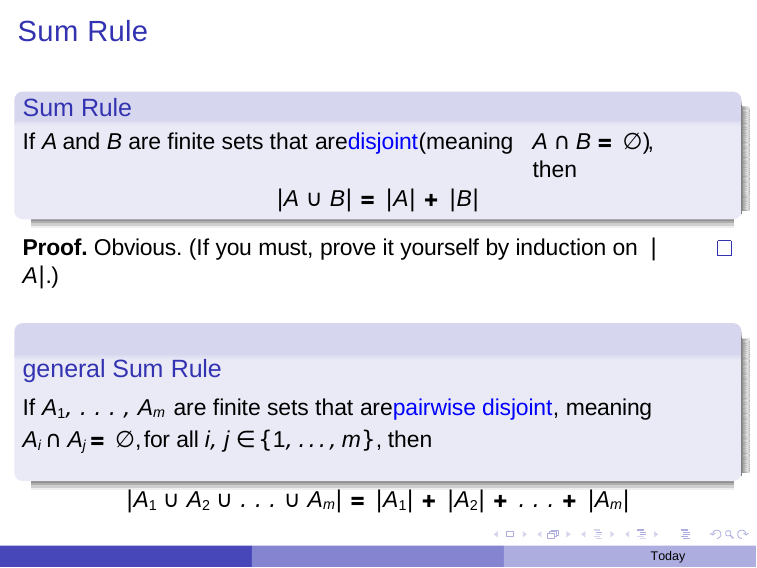

# Sum Rule
Sum Rule
If A and B are finite sets that aredisjoint(meaning

A ∩ B = ∅), then

|A ∪ B| = |A| + |B|
Proof. Obvious. (If you must, prove it yourself by induction on |A|.)

general Sum Rule
If A1, . . . , Am are finite sets that arepairwise disjoint, meaning
Ai ∩ Aj = ∅, for all i, j ∈ {1, . . . , m}, then
|A1 ∪ A2 ∪ . . . ∪ Am| = |A1| + |A2| + . . . + |Am|

Today